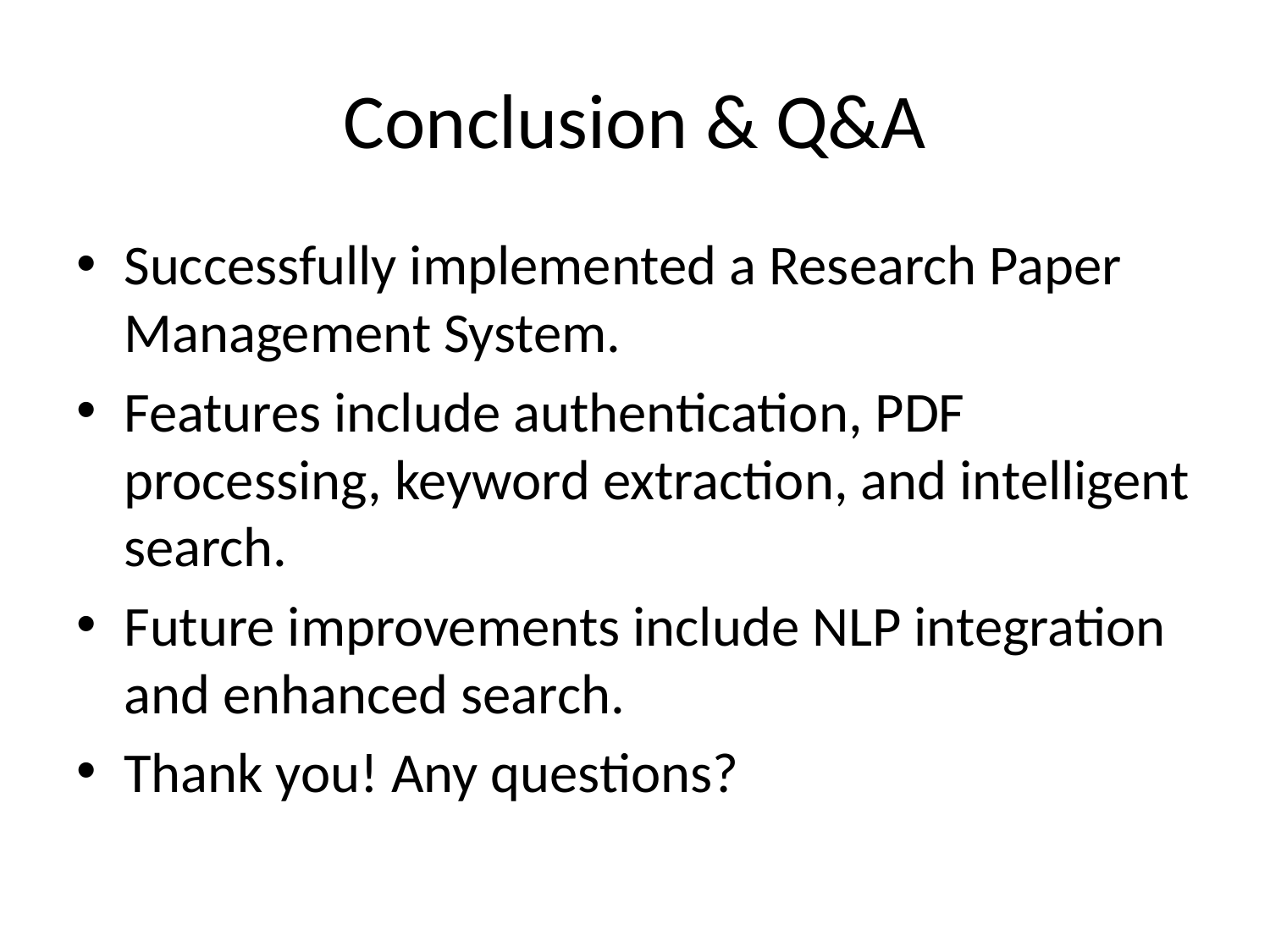

# Conclusion & Q&A
Successfully implemented a Research Paper Management System.
Features include authentication, PDF processing, keyword extraction, and intelligent search.
Future improvements include NLP integration and enhanced search.
Thank you! Any questions?